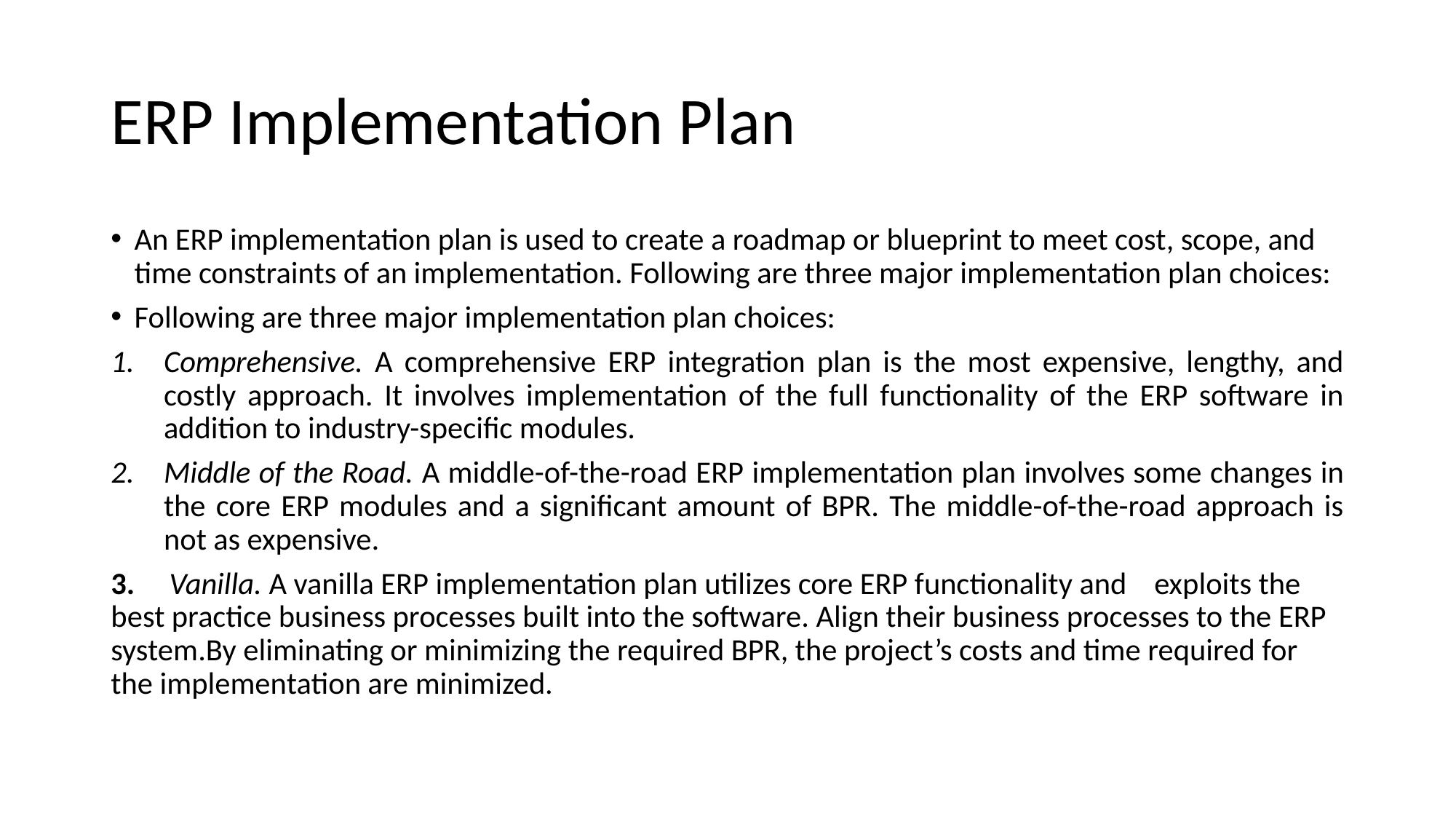

# ERP Implementation Plan
An ERP implementation plan is used to create a roadmap or blueprint to meet cost, scope, and time constraints of an implementation. Following are three major implementation plan choices:
Following are three major implementation plan choices:
Comprehensive. A comprehensive ERP integration plan is the most expensive, lengthy, and costly approach. It involves implementation of the full functionality of the ERP software in addition to industry-specific modules.
Middle of the Road. A middle-of-the-road ERP implementation plan involves some changes in the core ERP modules and a significant amount of BPR. The middle-of-the-road approach is not as expensive.
3.     Vanilla. A vanilla ERP implementation plan utilizes core ERP functionality and    exploits the best practice business processes built into the software. Align their business processes to the ERP system.By eliminating or minimizing the required BPR, the project’s costs and time required for the implementation are minimized.